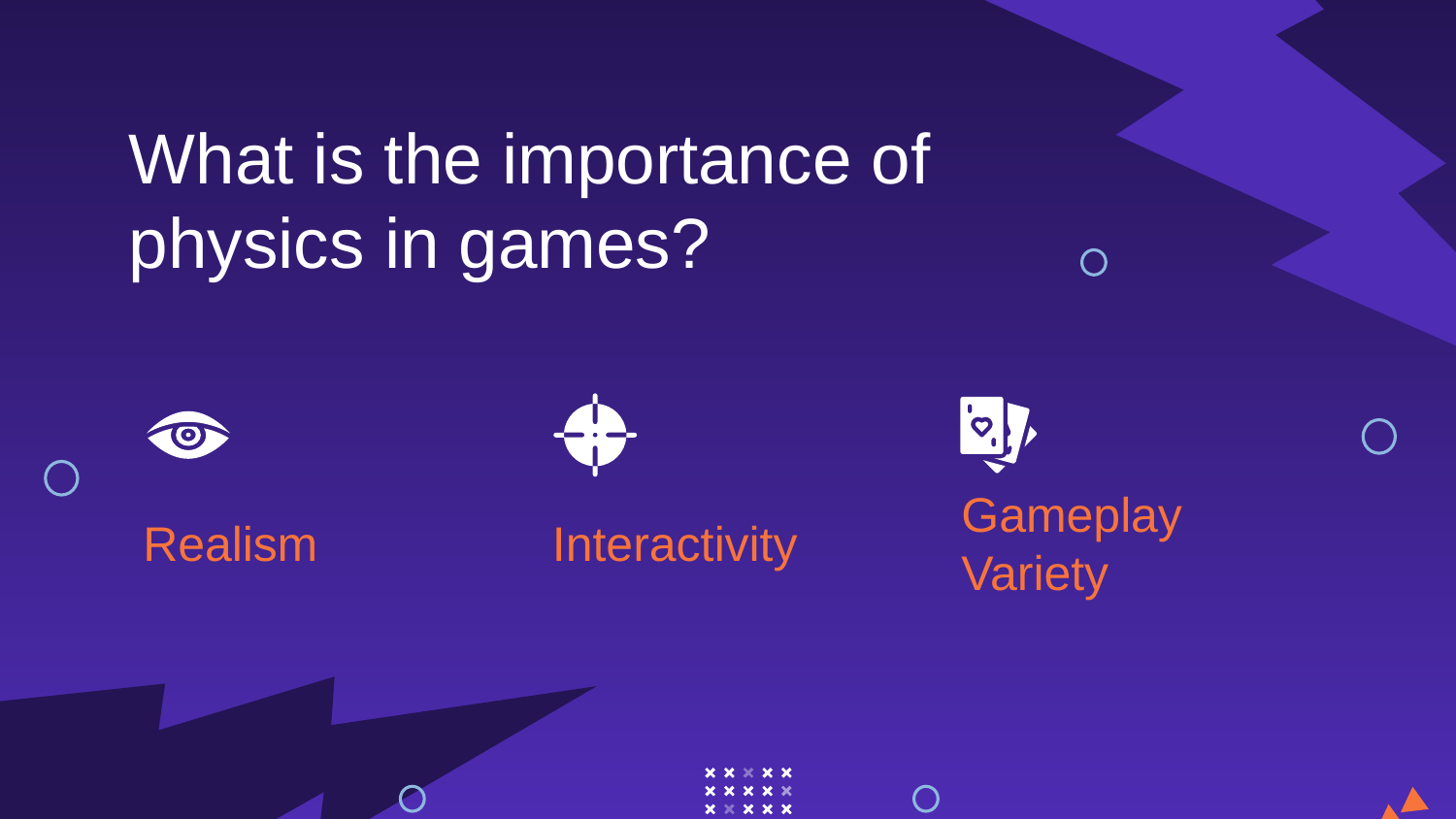

What is the importance of physics in games?

# Realism
Interactivity
Gameplay Variety